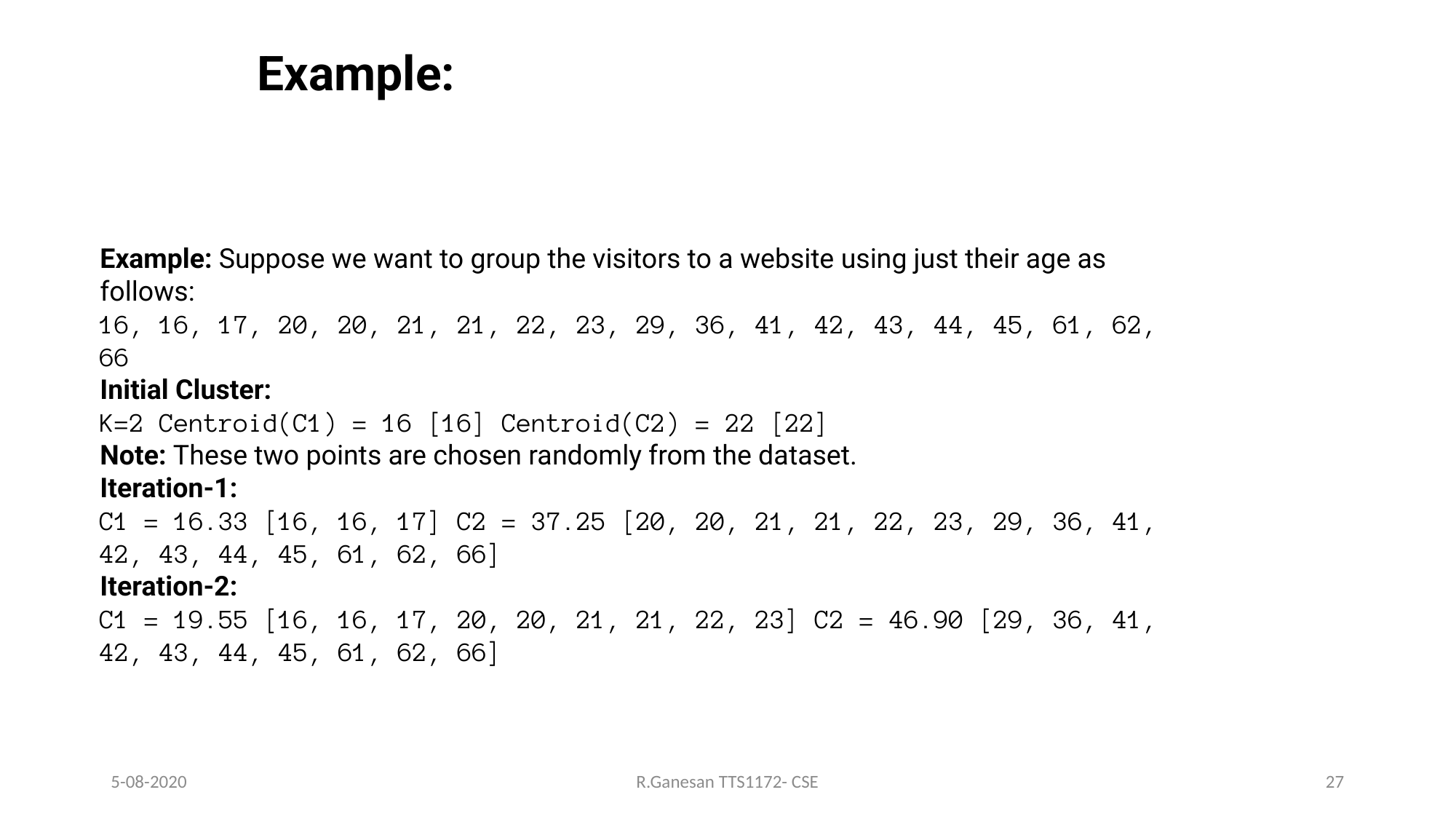

# Example:
Example: Suppose we want to group the visitors to a website using just their age as follows:
16, 16, 17, 20, 20, 21, 21, 22, 23, 29, 36, 41, 42, 43, 44, 45, 61, 62, 66
Initial Cluster:
K=2 Centroid(C1) = 16 [16] Centroid(C2) = 22 [22]
Note: These two points are chosen randomly from the dataset.
Iteration-1:
C1 = 16.33 [16, 16, 17] C2 = 37.25 [20, 20, 21, 21, 22, 23, 29, 36, 41, 42, 43, 44, 45, 61, 62, 66]
Iteration-2:
C1 = 19.55 [16, 16, 17, 20, 20, 21, 21, 22, 23] C2 = 46.90 [29, 36, 41, 42, 43, 44, 45, 61, 62, 66]
5-08-2020
R.Ganesan TTS1172- CSE
27